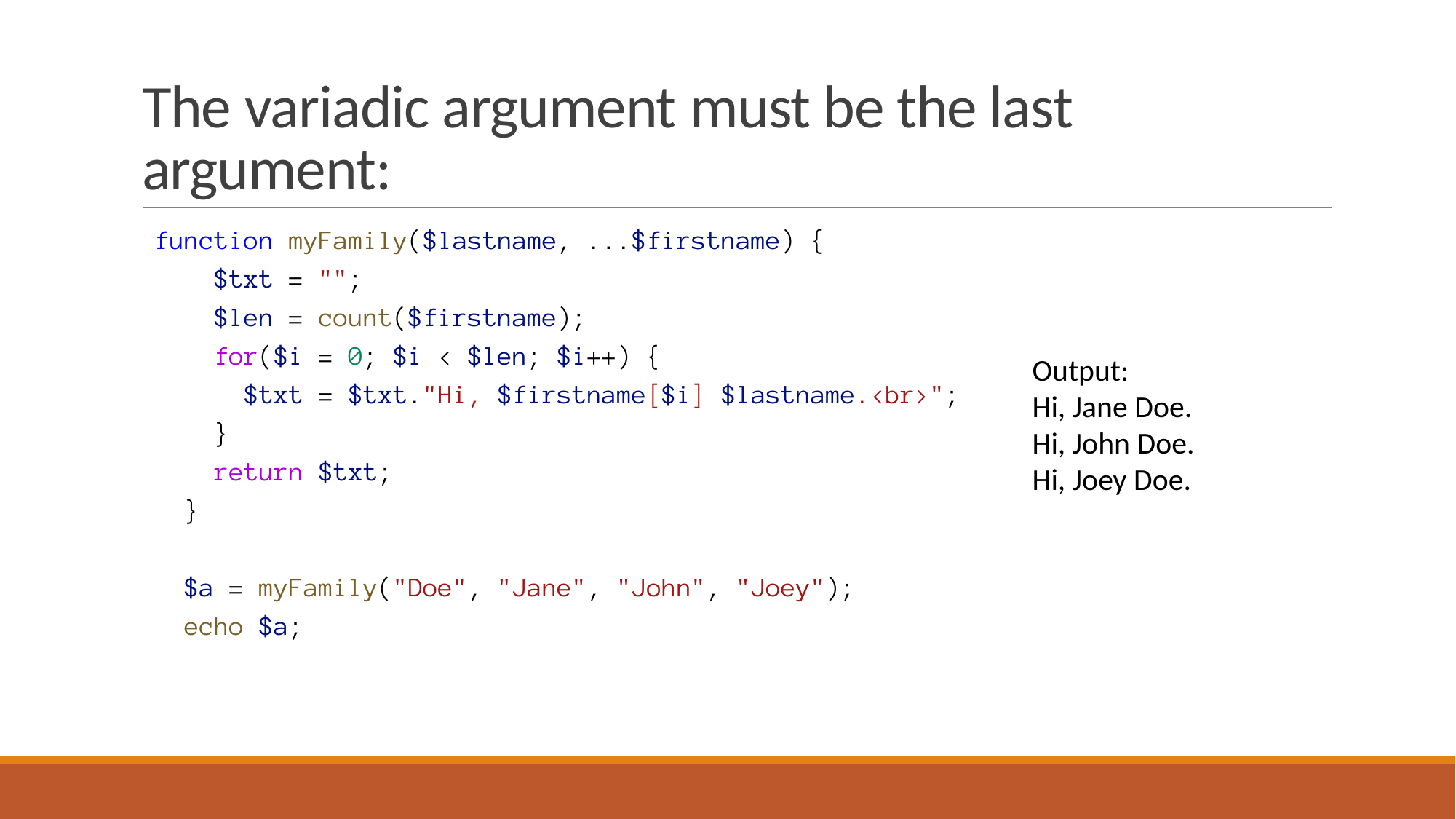

# The variadic argument must be the last argument:
function myFamily($lastname, ...$firstname) {
    $txt = "";
    $len = count($firstname);
    for($i = 0; $i < $len; $i++) {
      $txt = $txt."Hi, $firstname[$i] $lastname.<br>";
    }
    return $txt;
  }

  $a = myFamily("Doe", "Jane", "John", "Joey");
  echo $a;

Output:
Hi, Jane Doe.
Hi, John Doe.
Hi, Joey Doe.